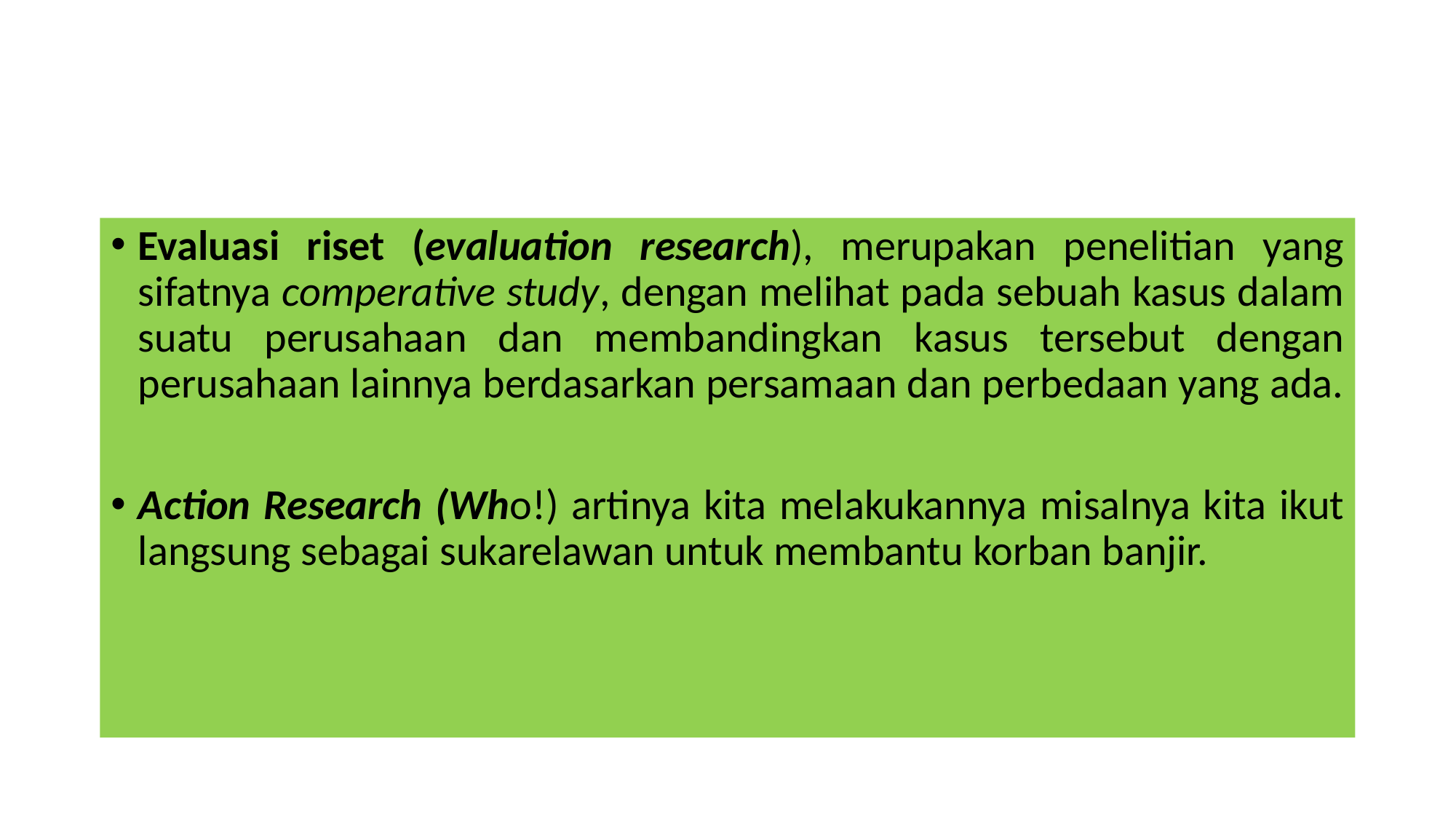

#
Evaluasi riset (evaluation research), merupakan penelitian yang sifatnya comperative study, dengan melihat pada sebuah kasus dalam suatu perusahaan dan membandingkan kasus tersebut dengan perusahaan lainnya berdasarkan persamaan dan perbedaan yang ada.

Action Research (Who!) artinya kita melakukannya misalnya kita ikut langsung sebagai sukarelawan untuk membantu korban banjir.